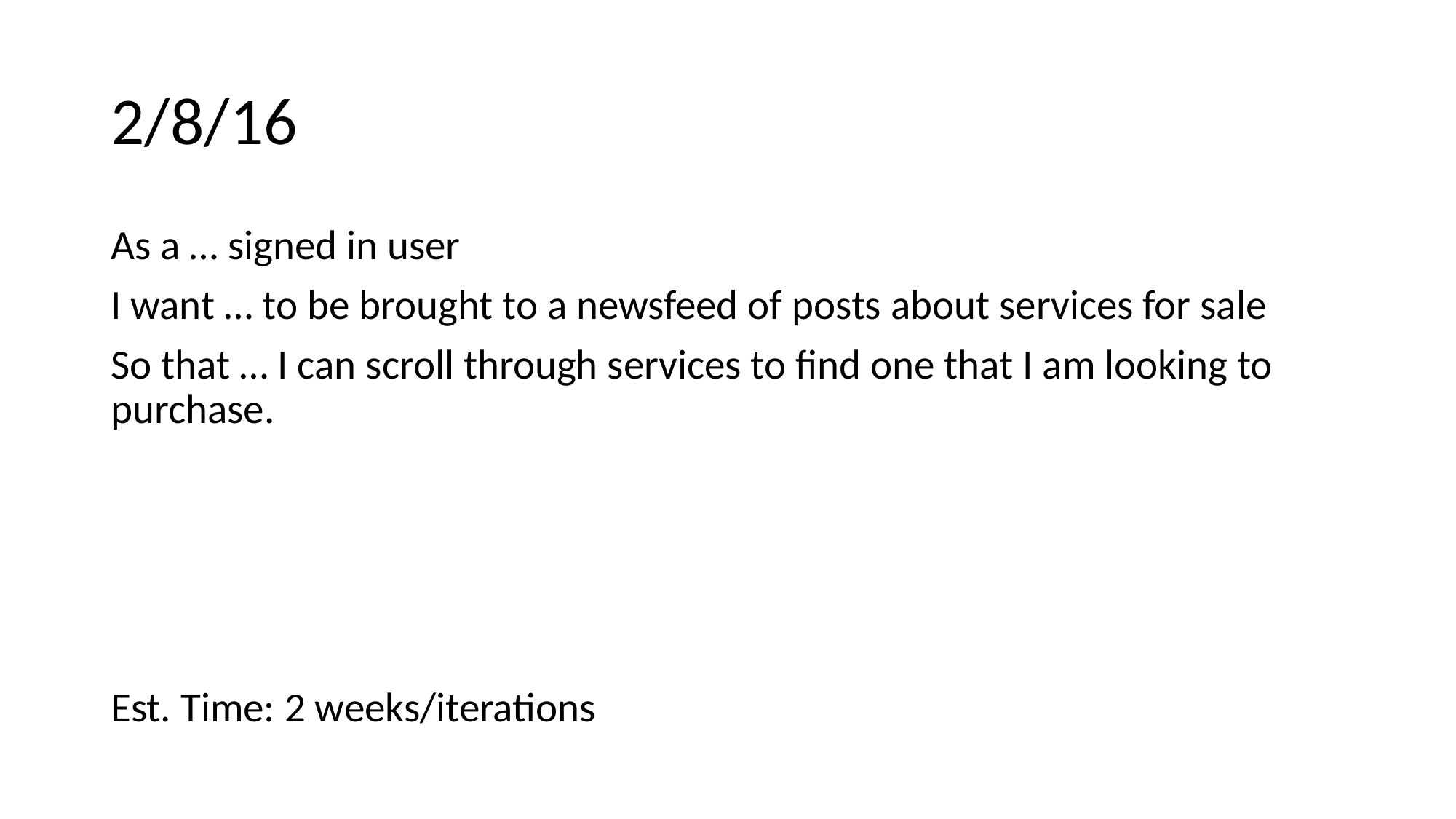

# 2/8/16
As a … signed in user
I want … to be brought to a newsfeed of posts about services for sale
So that … I can scroll through services to find one that I am looking to 			purchase.

Est. Time: 2 weeks/iterations